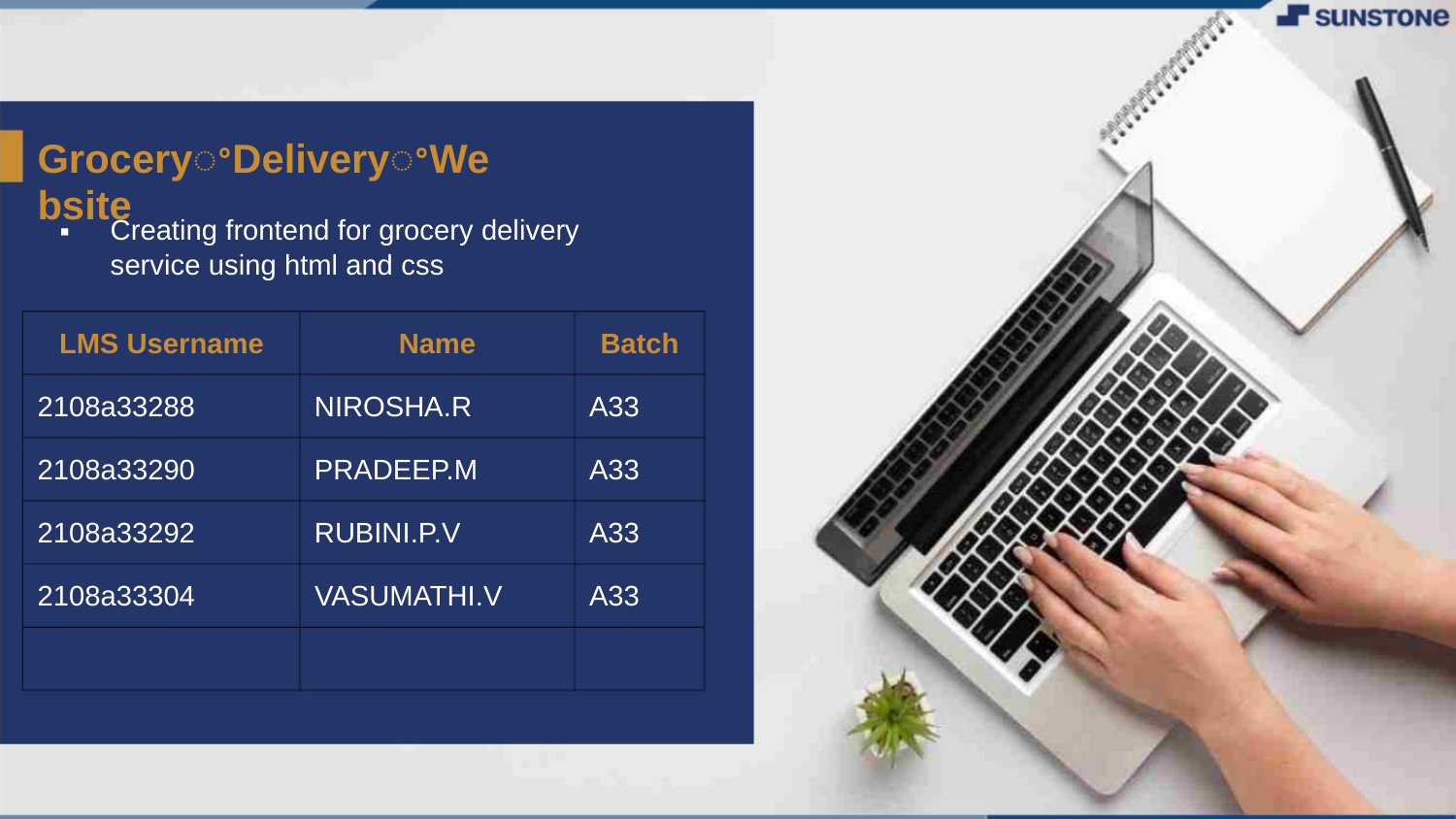

GroceryꢀDeliveryꢀWebsite
Creating frontend for grocery delivery
service using html and css
▪
LMS Username
2108a33288
2108a33290
2108a33292
2108a33304
Name
NIROSHA.R
PRADEEP.M
RUBINI.P.V
Batch
A33
A33
A33
VASUMATHI.V
A33